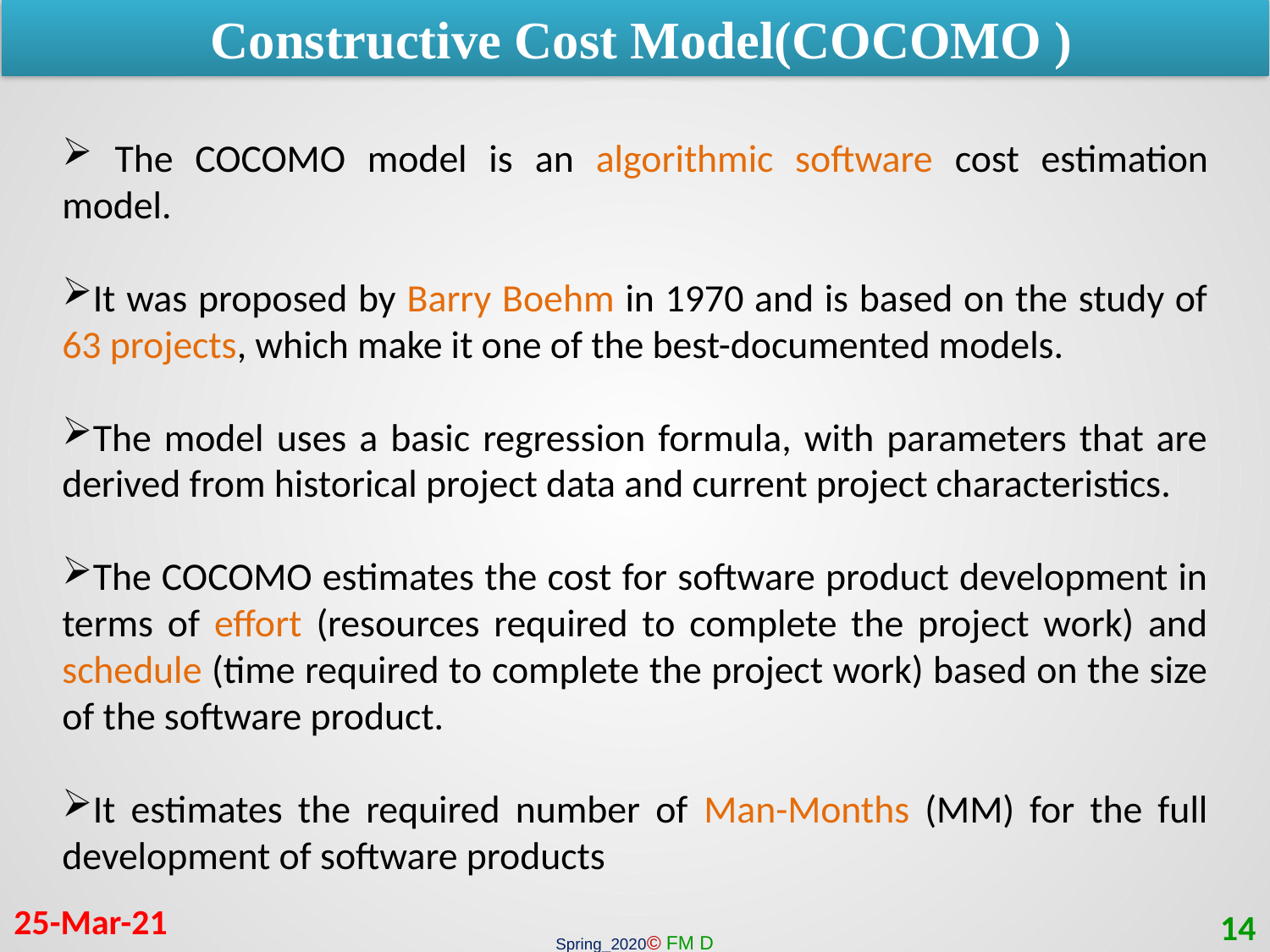

Constructive Cost Model(COCOMO )
 The COCOMO model is an algorithmic software cost estimation model.

It was proposed by Barry Boehm in 1970 and is based on the study of 63 projects, which make it one of the best-documented models.

The model uses a basic regression formula, with parameters that are derived from historical project data and current project characteristics.

The COCOMO estimates the cost for software product development in terms of effort (resources required to complete the project work) and schedule (time required to complete the project work) based on the size of the software product.

It estimates the required number of Man-Months (MM) for the full development of software products

25-Mar-21
14